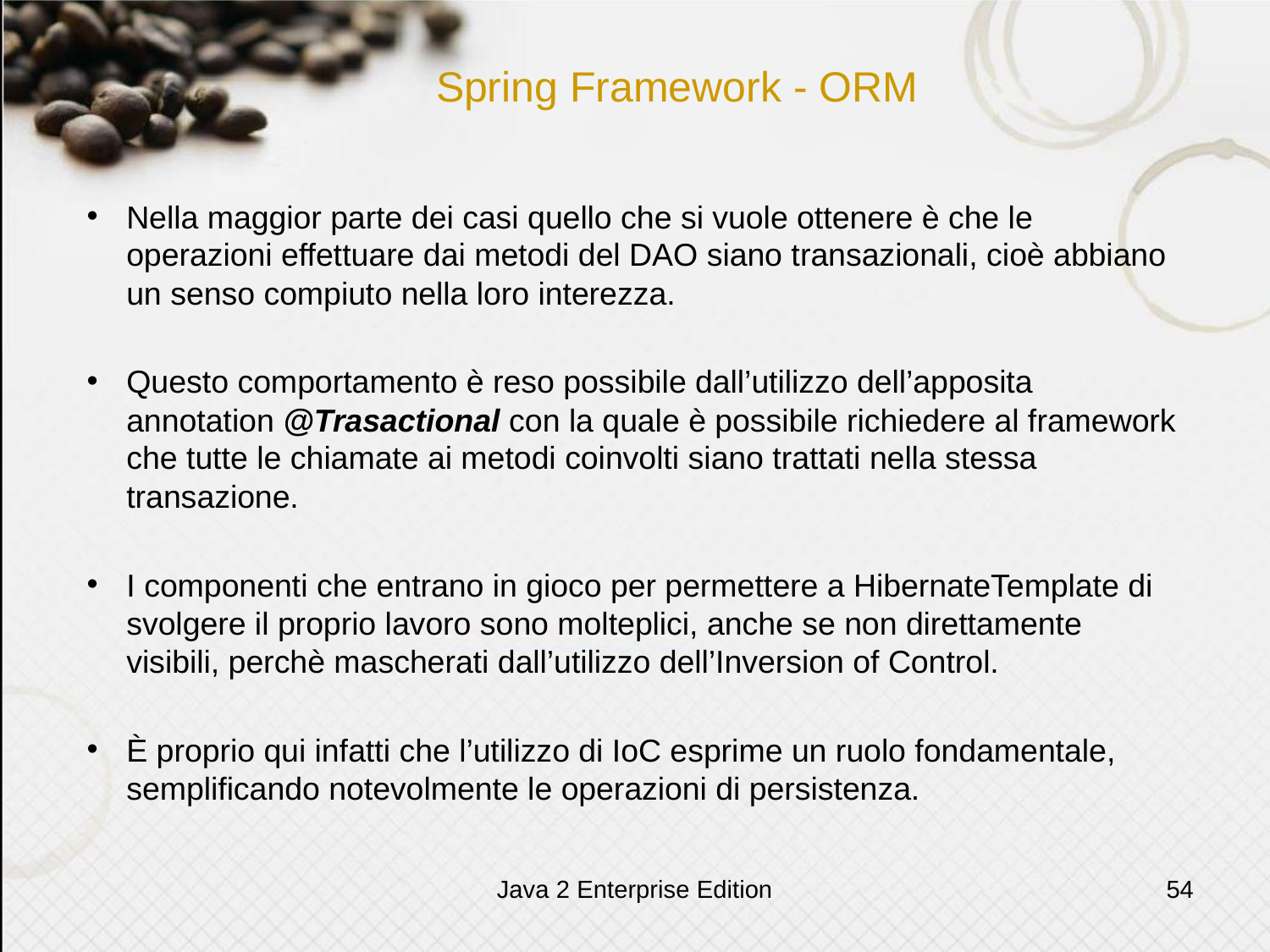

# Spring Framework - ORM
Nella maggior parte dei casi quello che si vuole ottenere è che le operazioni effettuare dai metodi del DAO siano transazionali, cioè abbiano un senso compiuto nella loro interezza.

Questo comportamento è reso possibile dall’utilizzo dell’apposita annotation @Trasactional con la quale è possibile richiedere al framework che tutte le chiamate ai metodi coinvolti siano trattati nella stessa transazione.

I componenti che entrano in gioco per permettere a HibernateTemplate di svolgere il proprio lavoro sono molteplici, anche se non direttamente visibili, perchè mascherati dall’utilizzo dell’Inversion of Control.

È proprio qui infatti che l’utilizzo di IoC esprime un ruolo fondamentale, semplificando notevolmente le operazioni di persistenza.
Java 2 Enterprise Edition
54